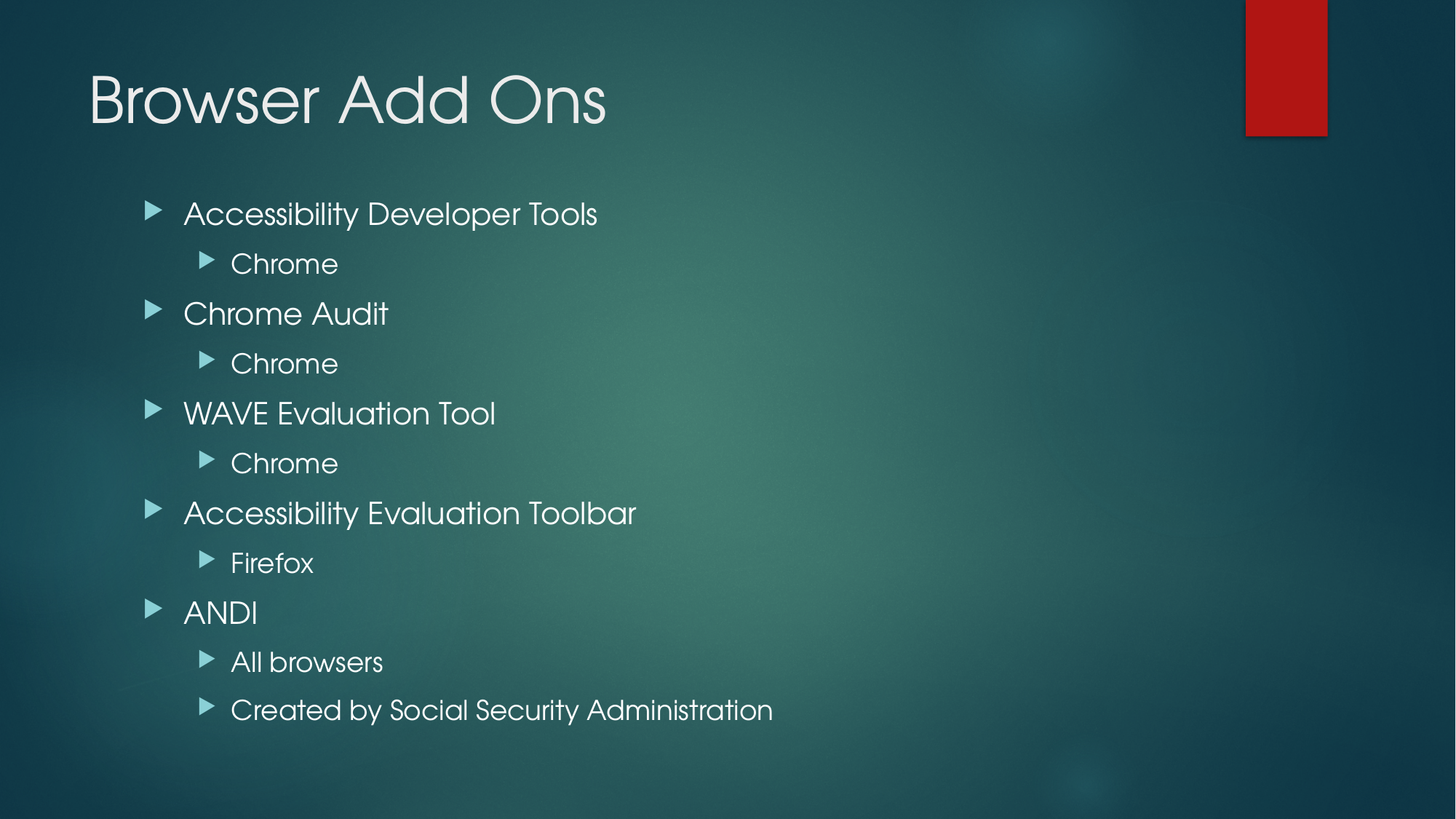

# Browser Add Ons
Accessibility Developer Tools
Chrome
Chrome Audit
Chrome
WAVE Evaluation Tool
Chrome
Accessibility Evaluation Toolbar
Firefox
ANDI
All browsers
Created by Social Security Administration